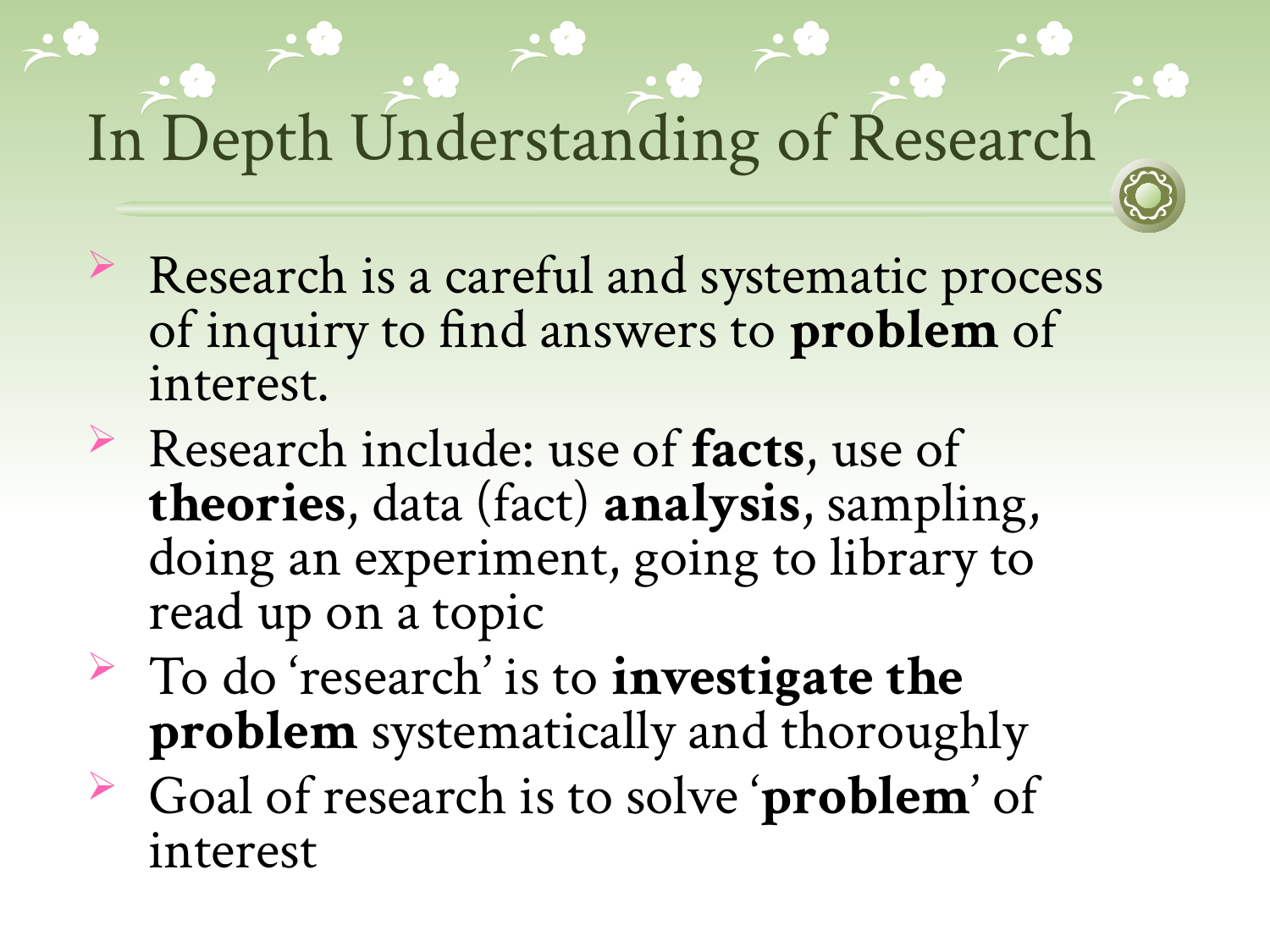

In Depth Understanding of Research
Research is a careful and systematic process of inquiry to find answers to problem of interest.
Research include: use of facts, use of theories, data (fact) analysis, sampling, doing an experiment, going to library to read up on a topic
To do ‘research’ is to investigate the problem systematically and thoroughly
Goal of research is to solve ‘problem’ of interest